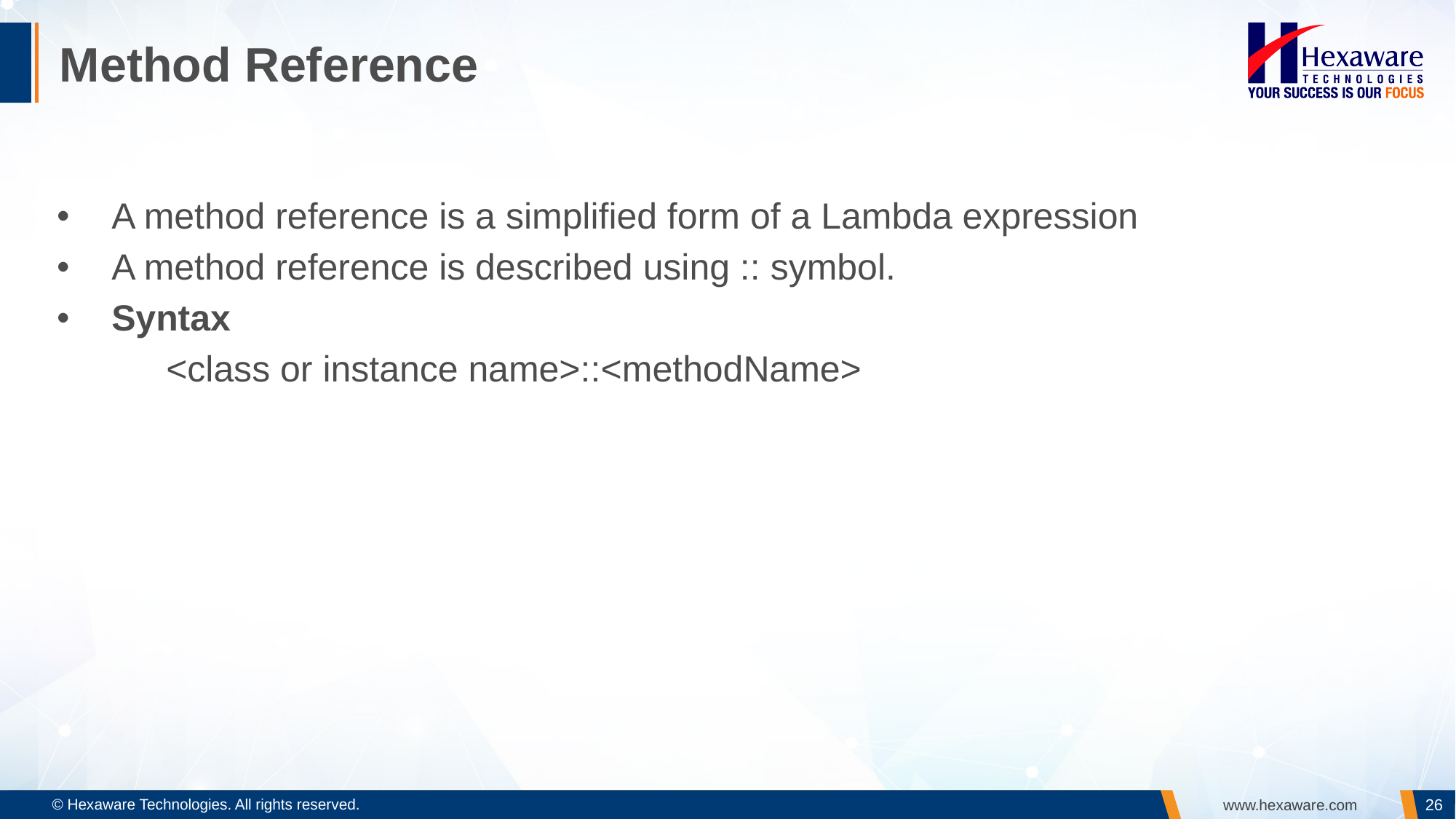

# Method Reference
A method reference is a simplified form of a Lambda expression
A method reference is described using :: symbol.
Syntax
	<class or instance name>::<methodName>